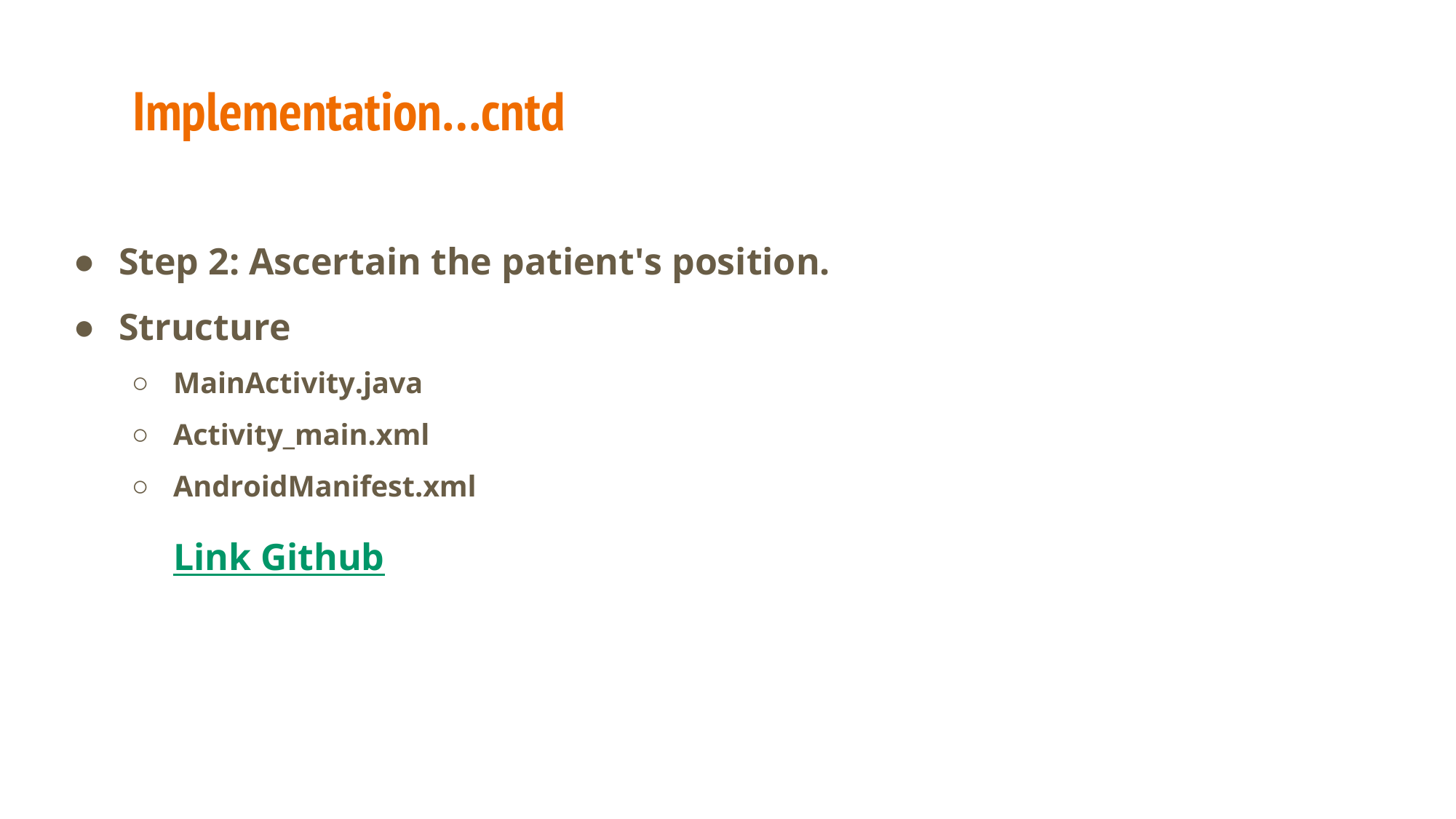

# Implementation…cntd
Step 2: Ascertain the patient's position.
Structure
MainActivity.java
Activity_main.xml
AndroidManifest.xml
Link Github